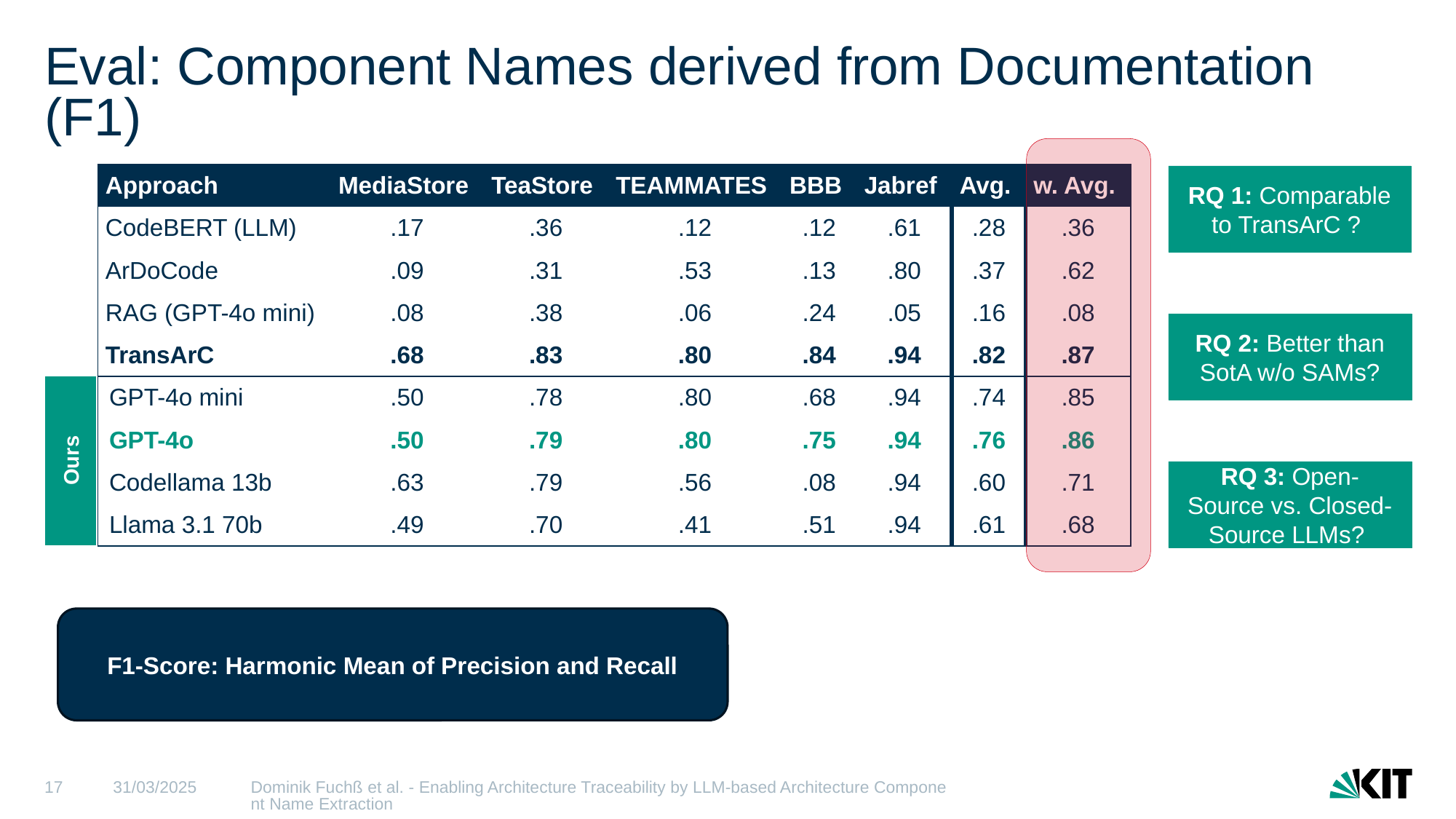

# Eval: Component Names derived from Documentation (F1)

| Approach | MediaStore | TeaStore | TEAMMATES | BBB | Jabref | Avg. | w. Avg. |
| --- | --- | --- | --- | --- | --- | --- | --- |
RQ 1: Comparable to TransArC ?
| CodeBERT (LLM) | .17 | .36 | .12 | .12 | .61 | .28 | .36 |
| --- | --- | --- | --- | --- | --- | --- | --- |
| ArDoCode | .09 | .31 | .53 | .13 | .80 | .37 | .62 |
| --- | --- | --- | --- | --- | --- | --- | --- |
| RAG (GPT-4o mini) | .08 | .38 | .06 | .24 | .05 | .16 | .08 |
| --- | --- | --- | --- | --- | --- | --- | --- |
RQ 2: Better than SotA w/o SAMs?
| TransArC | .68 | .83 | .80 | .84 | .94 | .82 | .87 |
| --- | --- | --- | --- | --- | --- | --- | --- |
| GPT-4o mini | .50 | .78 | .80 | .68 | .94 | .74 | .85 |
| --- | --- | --- | --- | --- | --- | --- | --- |
| GPT-4o | .50 | .79 | .80 | .75 | .94 | .76 | .86 |
| --- | --- | --- | --- | --- | --- | --- | --- |
Ours
| Codellama 13b | .63 | .79 | .56 | .08 | .94 | .60 | .71 |
| --- | --- | --- | --- | --- | --- | --- | --- |
RQ 3: Open-Source vs. Closed-Source LLMs?
| Llama 3.1 70b | .49 | .70 | .41 | .51 | .94 | .61 | .68 |
| --- | --- | --- | --- | --- | --- | --- | --- |
F1-Score: Harmonic Mean of Precision and Recall
17
31/03/2025
Dominik Fuchß et al. - Enabling Architecture Traceability by LLM-based Architecture Component Name Extraction